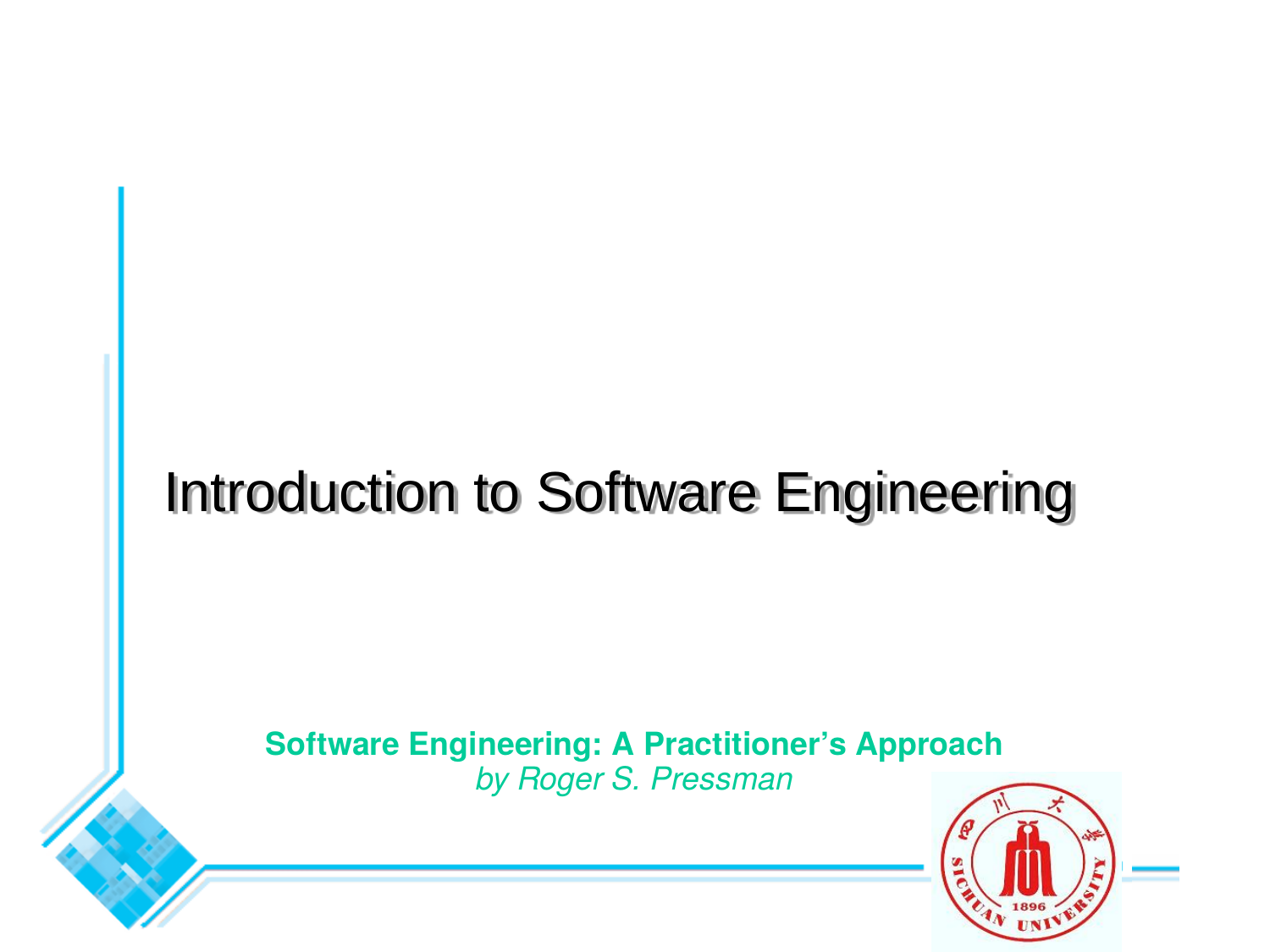

# Introduction to Software Engineering
Software Engineering: A Practitioner’s Approach
by Roger S. Pressman
1